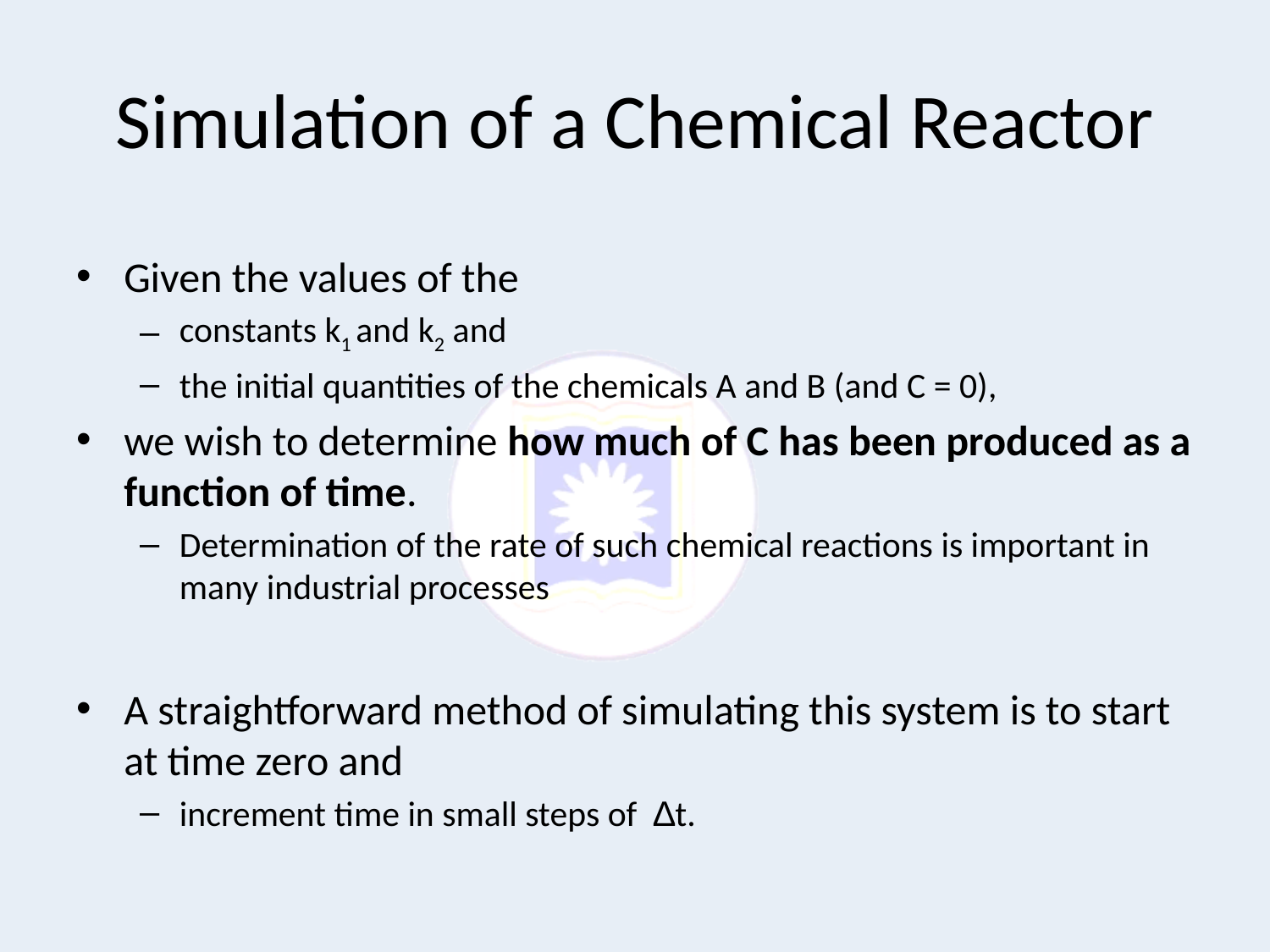

# Simulation of a Chemical Reactor
Given the values of the
constants k1 and k2 and
the initial quantities of the chemicals A and B (and C = 0),
we wish to determine how much of C has been produced as a function of time.
Determination of the rate of such chemical reactions is important in many industrial processes

A straightforward method of simulating this system is to start at time zero and
increment time in small steps of  ∆t.